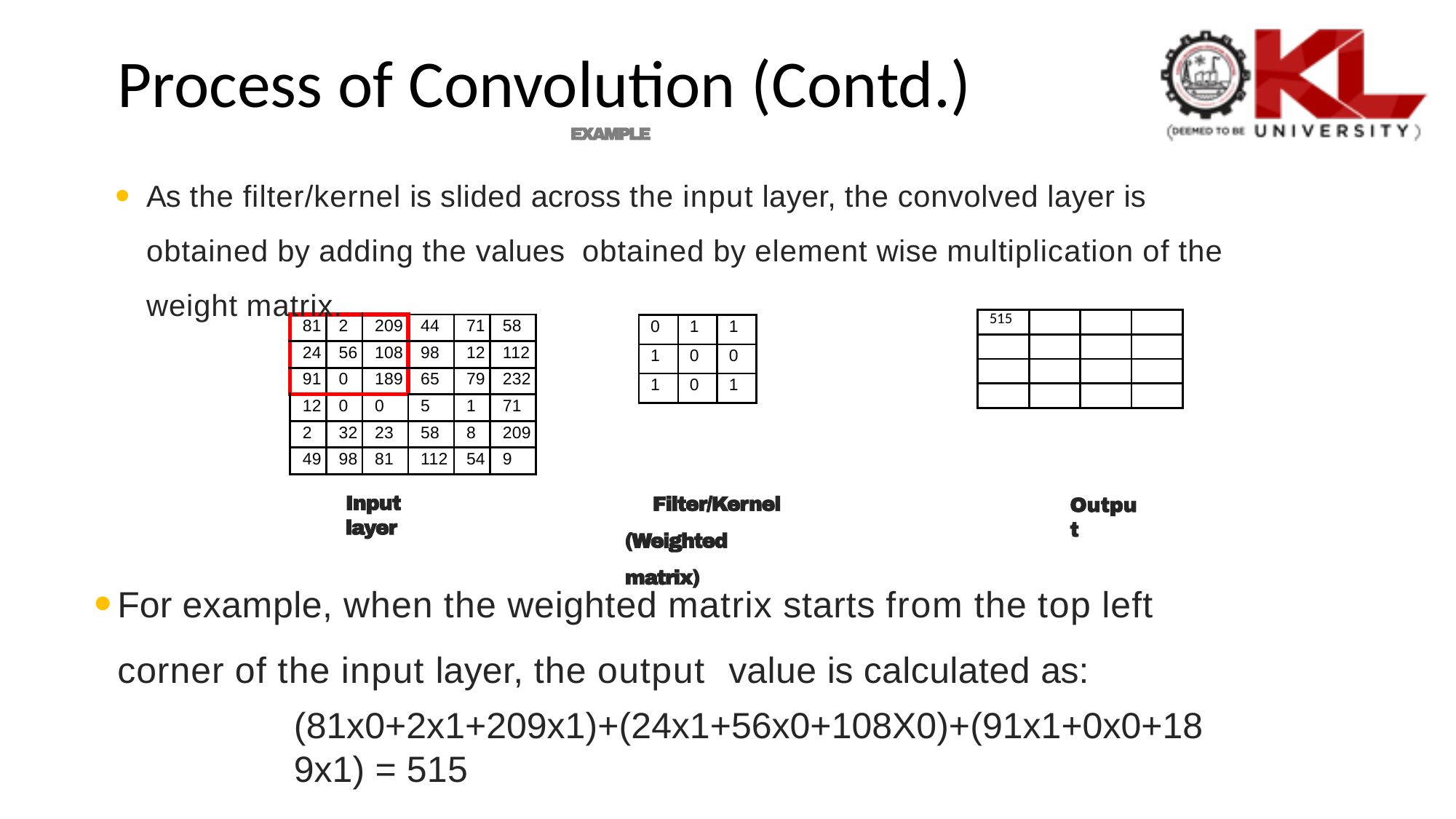

# Process of Convolution (Contd.)
EXAMPLE
As the filter/kernel is slided across the input layer, the convolved layer is obtained by adding the values  obtained by element wise multiplication of the weight matrix.

| 515 |  |  |  |
| --- | --- | --- | --- |
|  |  |  |  |
|  |  |  |  |
|  |  |  |  |
| 81 | 2 | 209 | 44 | 71 | 58 |
| --- | --- | --- | --- | --- | --- |
| 24 | 56 | 108 | 98 | 12 | 112 |
| 91 | 0 | 189 | 65 | 79 | 232 |
| 12 | 0 | 0 | 5 | 1 | 71 |
| 2 | 32 | 23 | 58 | 8 | 209 |
| 49 | 98 | 81 | 112 | 54 | 9 |
| 0 | 1 | 1 |
| --- | --- | --- |
| 1 | 0 | 0 |
| 1 | 0 | 1 |
Filter/Kernel  (Weighted matrix)
Input layer
Output
For example, when the weighted matrix starts from the top left corner of the input layer, the output  value is calculated as:
(81x0+2x1+209x1)+(24x1+56x0+108X0)+(91x1+0x0+189x1) = 515